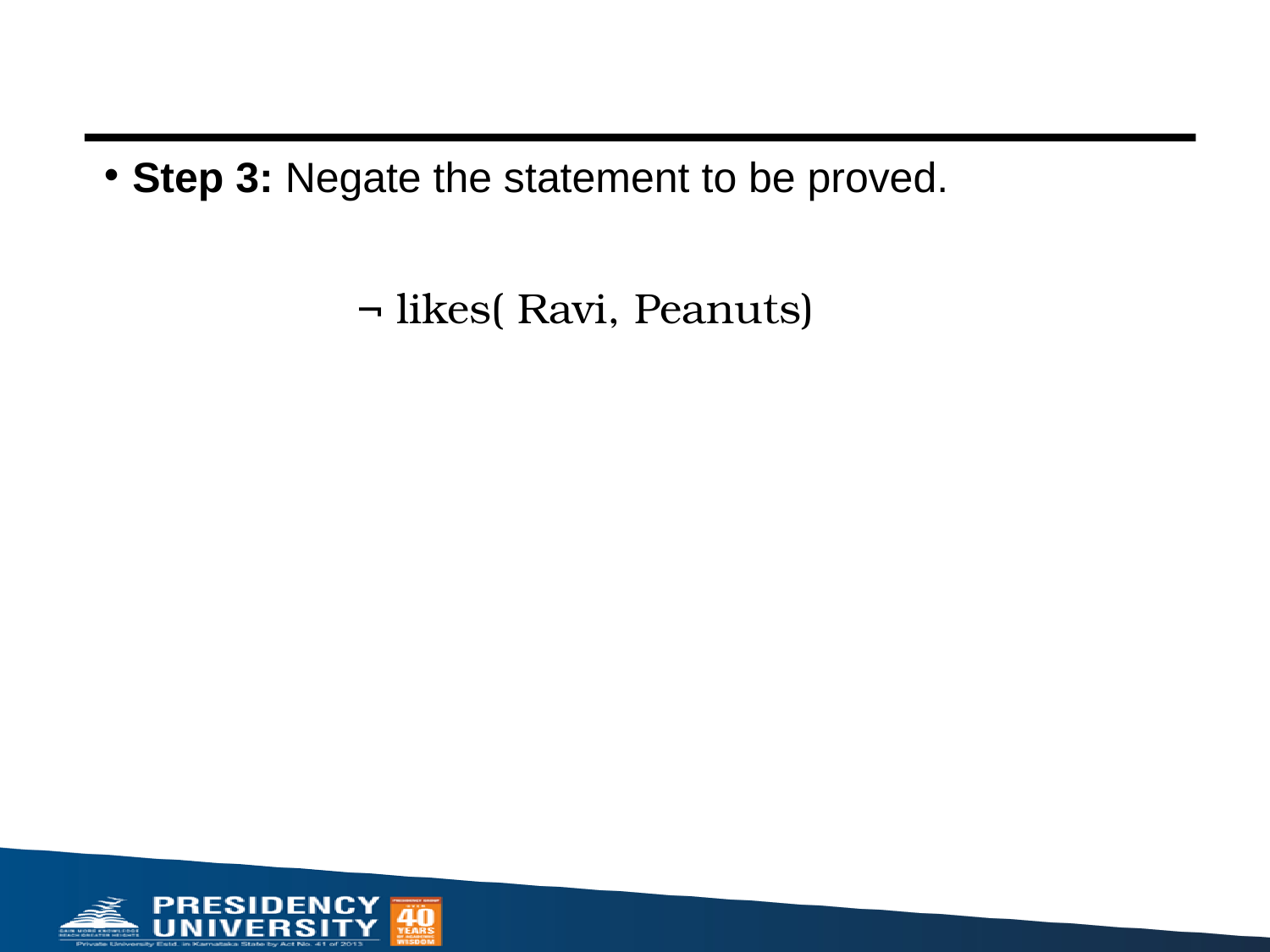

#
Step 3: Negate the statement to be proved.

		¬ likes( Ravi, Peanuts)